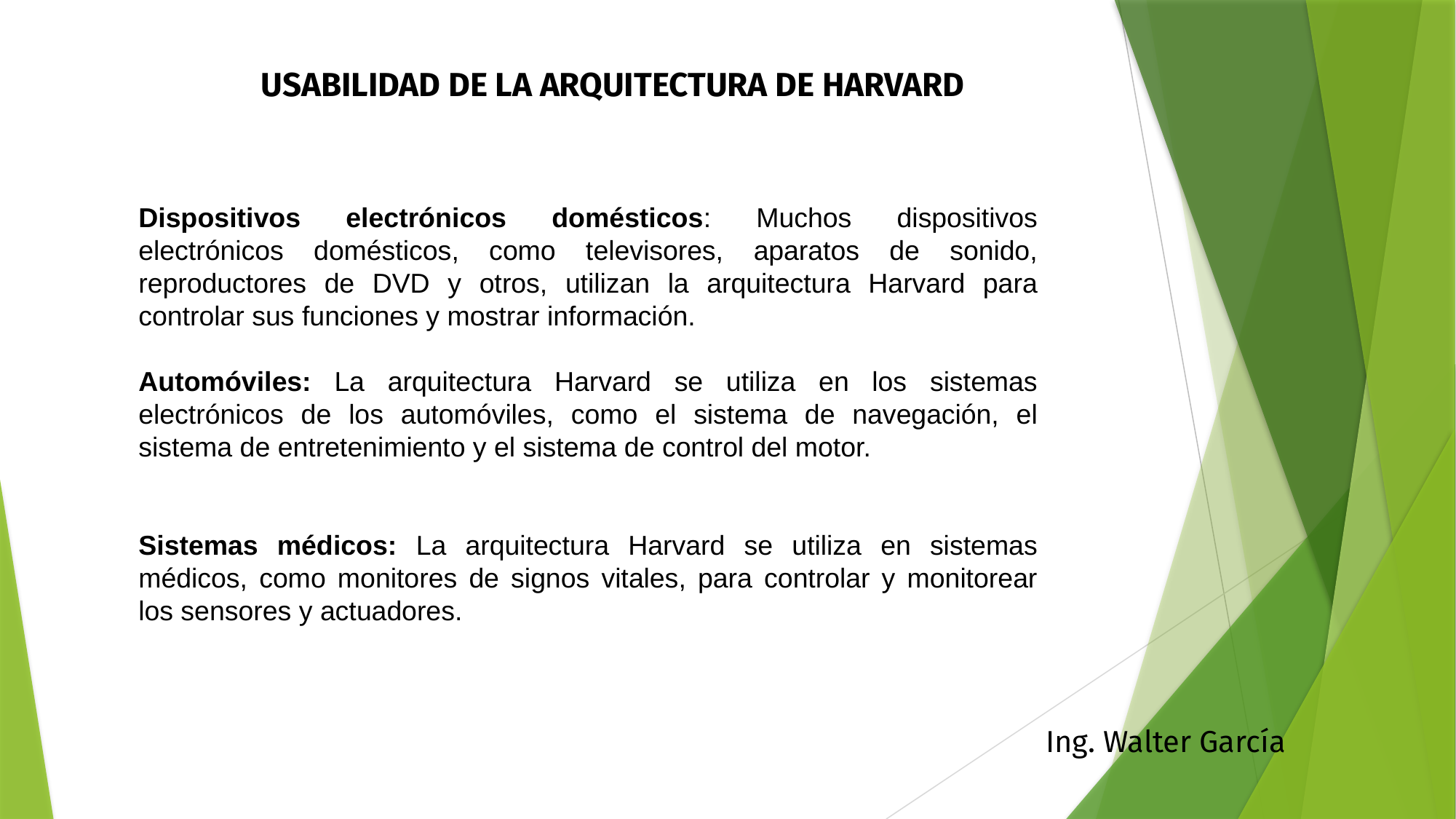

# Usabilidad de la arquitectura de harvard
Dispositivos electrónicos domésticos: Muchos dispositivos electrónicos domésticos, como televisores, aparatos de sonido, reproductores de DVD y otros, utilizan la arquitectura Harvard para controlar sus funciones y mostrar información.

Automóviles: La arquitectura Harvard se utiliza en los sistemas electrónicos de los automóviles, como el sistema de navegación, el sistema de entretenimiento y el sistema de control del motor.

Sistemas médicos: La arquitectura Harvard se utiliza en sistemas médicos, como monitores de signos vitales, para controlar y monitorear los sensores y actuadores.

Ing. Walter García